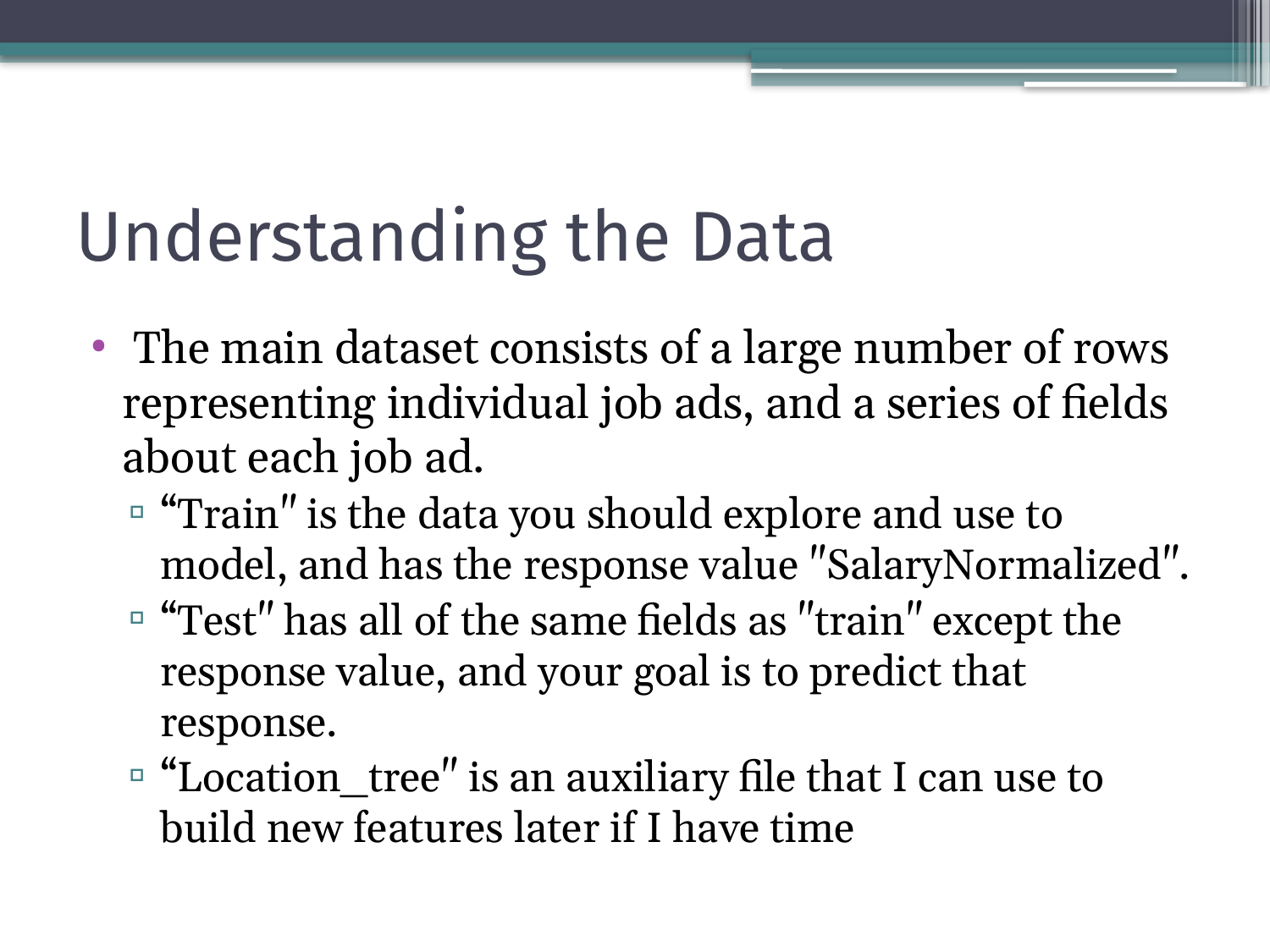

# Understanding the Data
 The main dataset consists of a large number of rows representing individual job ads, and a series of fields about each job ad.
“Train" is the data you should explore and use to model, and has the response value "SalaryNormalized".
“Test" has all of the same fields as "train" except the response value, and your goal is to predict that response.
“Location_tree" is an auxiliary file that I can use to build new features later if I have time